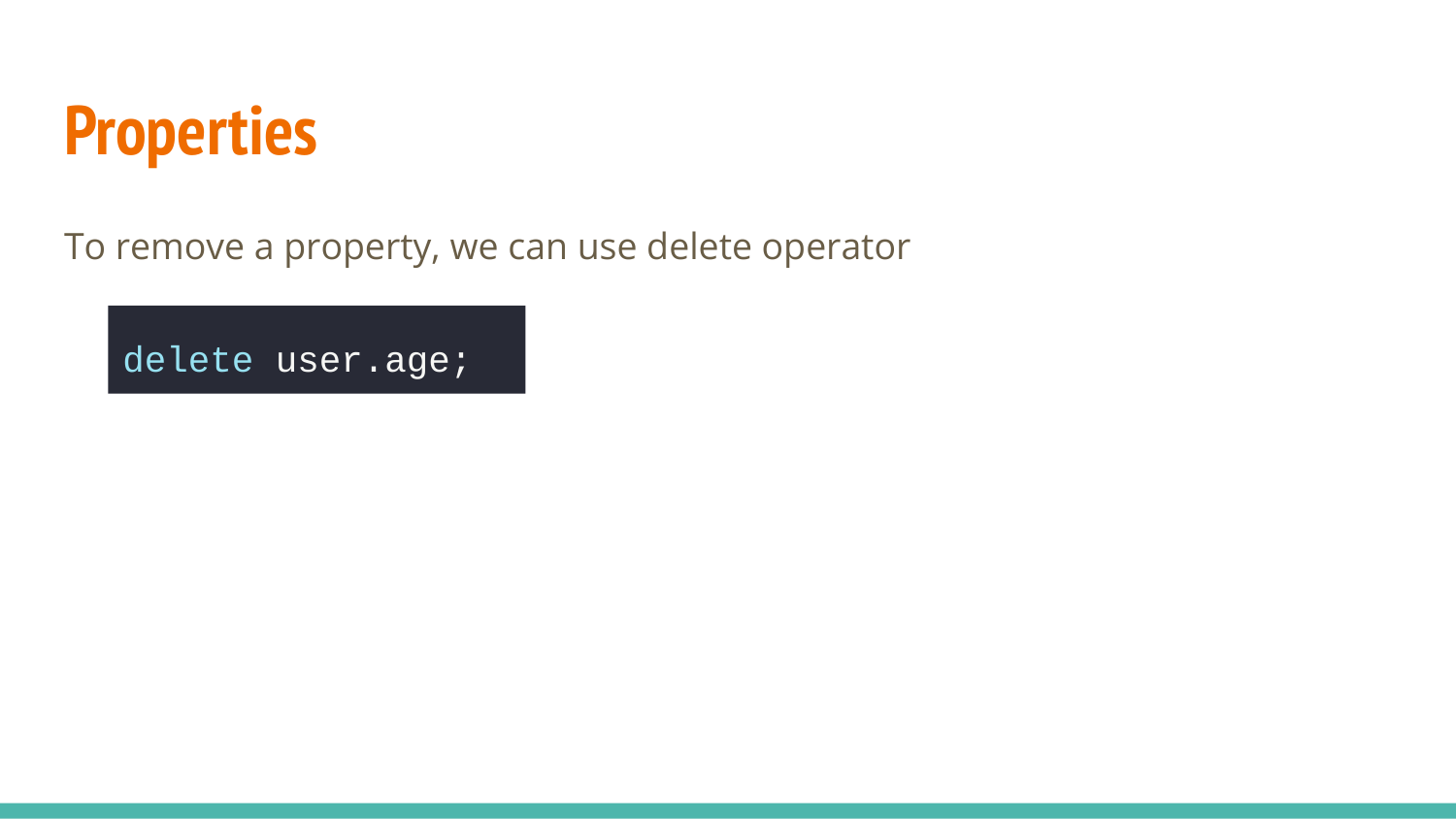

# Properties
To remove a property, we can use delete operator
delete user.age;